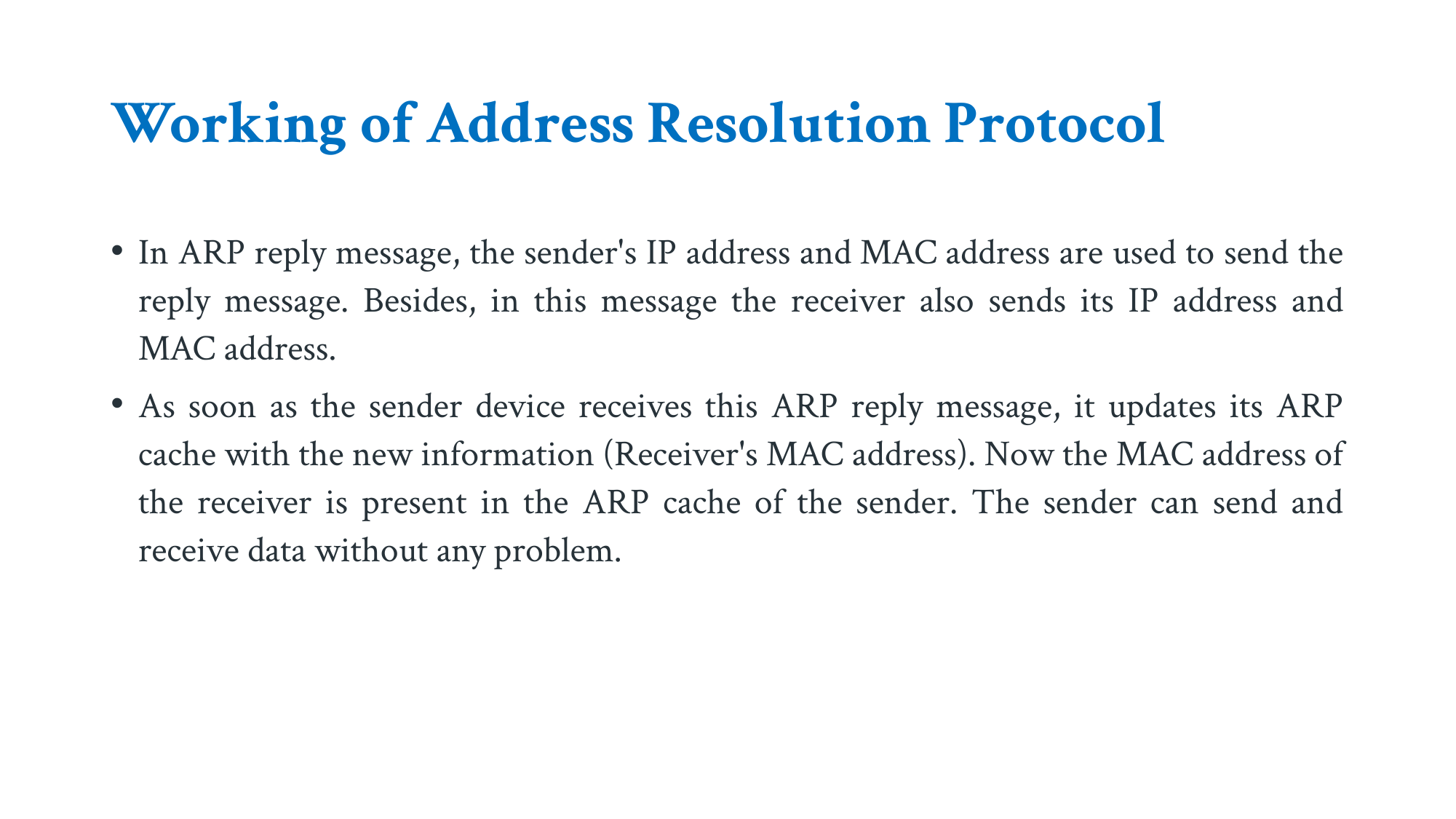

# Working of Address Resolution Protocol
In ARP reply message, the sender's IP address and MAC address are used to send the reply message. Besides, in this message the receiver also sends its IP address and MAC address.
As soon as the sender device receives this ARP reply message, it updates its ARP cache with the new information (Receiver's MAC address). Now the MAC address of the receiver is present in the ARP cache of the sender. The sender can send and receive data without any problem.